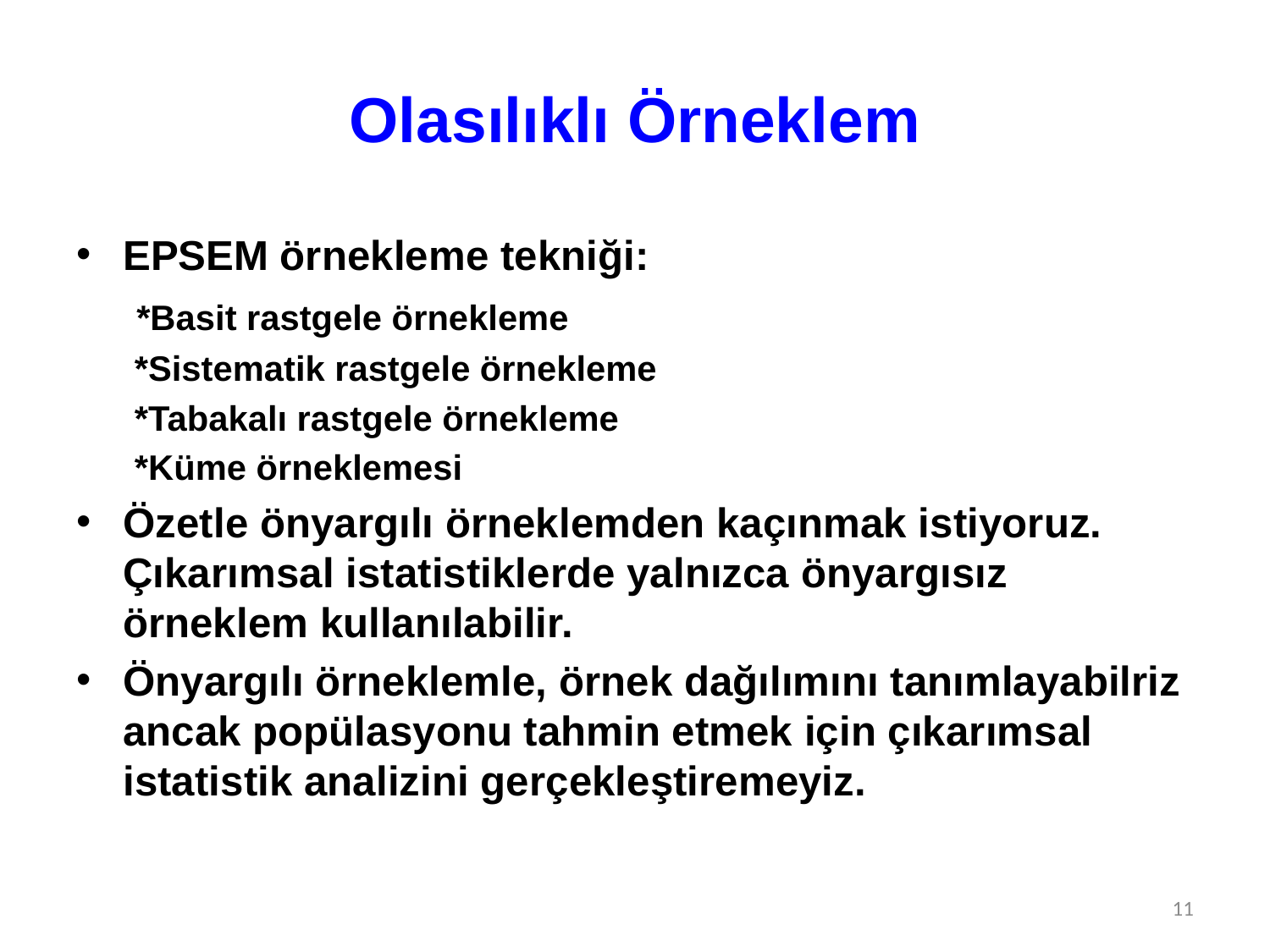

# Olasılıklı Örneklem
EPSEM örnekleme tekniği:
     *Basit rastgele örnekleme
      *Sistematik rastgele örnekleme
      *Tabakalı rastgele örnekleme
      *Küme örneklemesi
Özetle önyargılı örneklemden kaçınmak istiyoruz. Çıkarımsal istatistiklerde yalnızca önyargısız örneklem kullanılabilir.
Önyargılı örneklemle, örnek dağılımını tanımlayabilriz ancak popülasyonu tahmin etmek için çıkarımsal istatistik analizini gerçekleştiremeyiz.

11